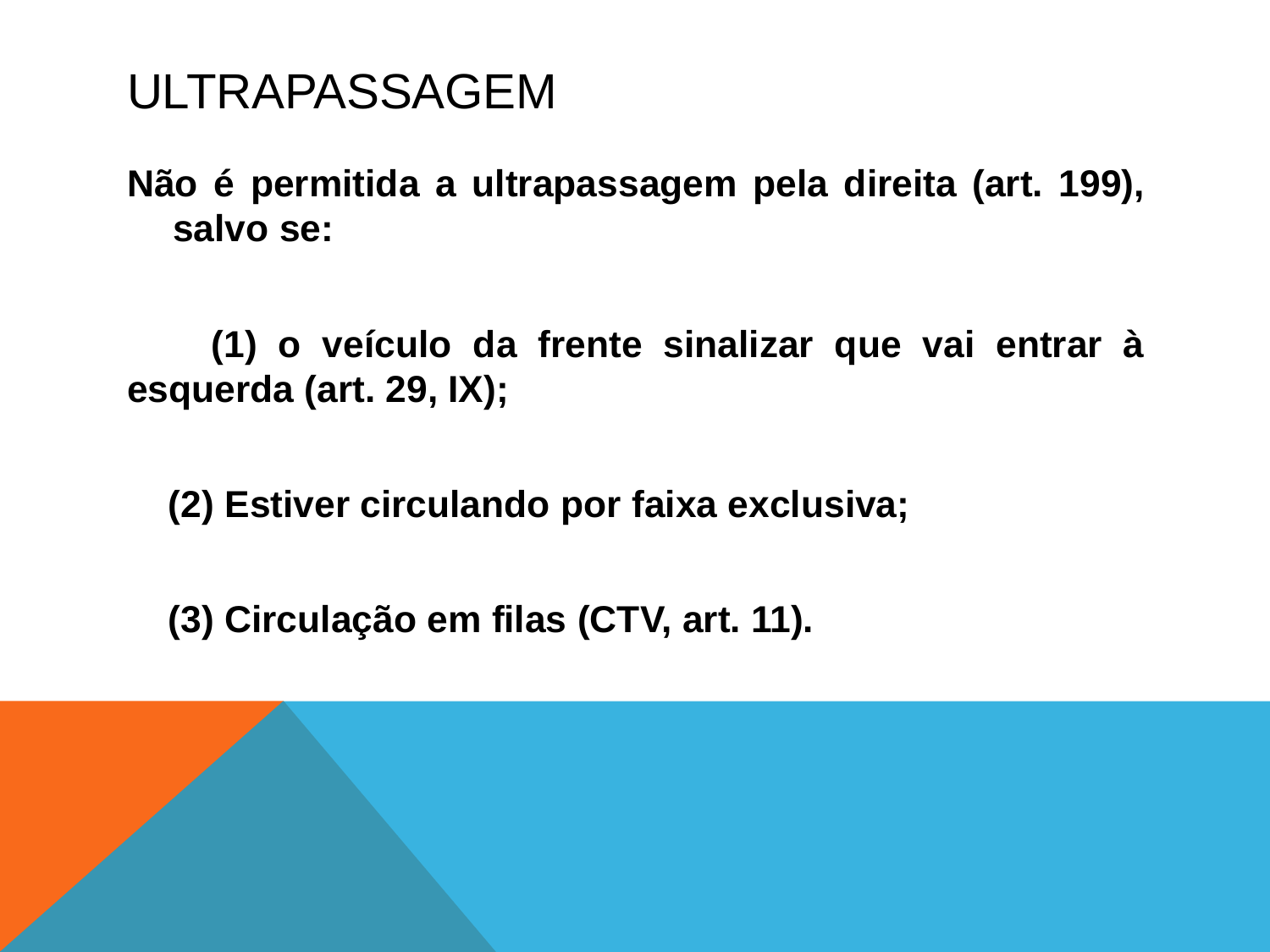

# ULTRAPASSAGEM
Não é permitida a ultrapassagem pela direita (art. 199), salvo se:

    (1) o veículo da frente sinalizar que vai entrar à esquerda (art. 29, IX);

    (2) Estiver circulando por faixa exclusiva;

    (3) Circulação em filas (CTV, art. 11).